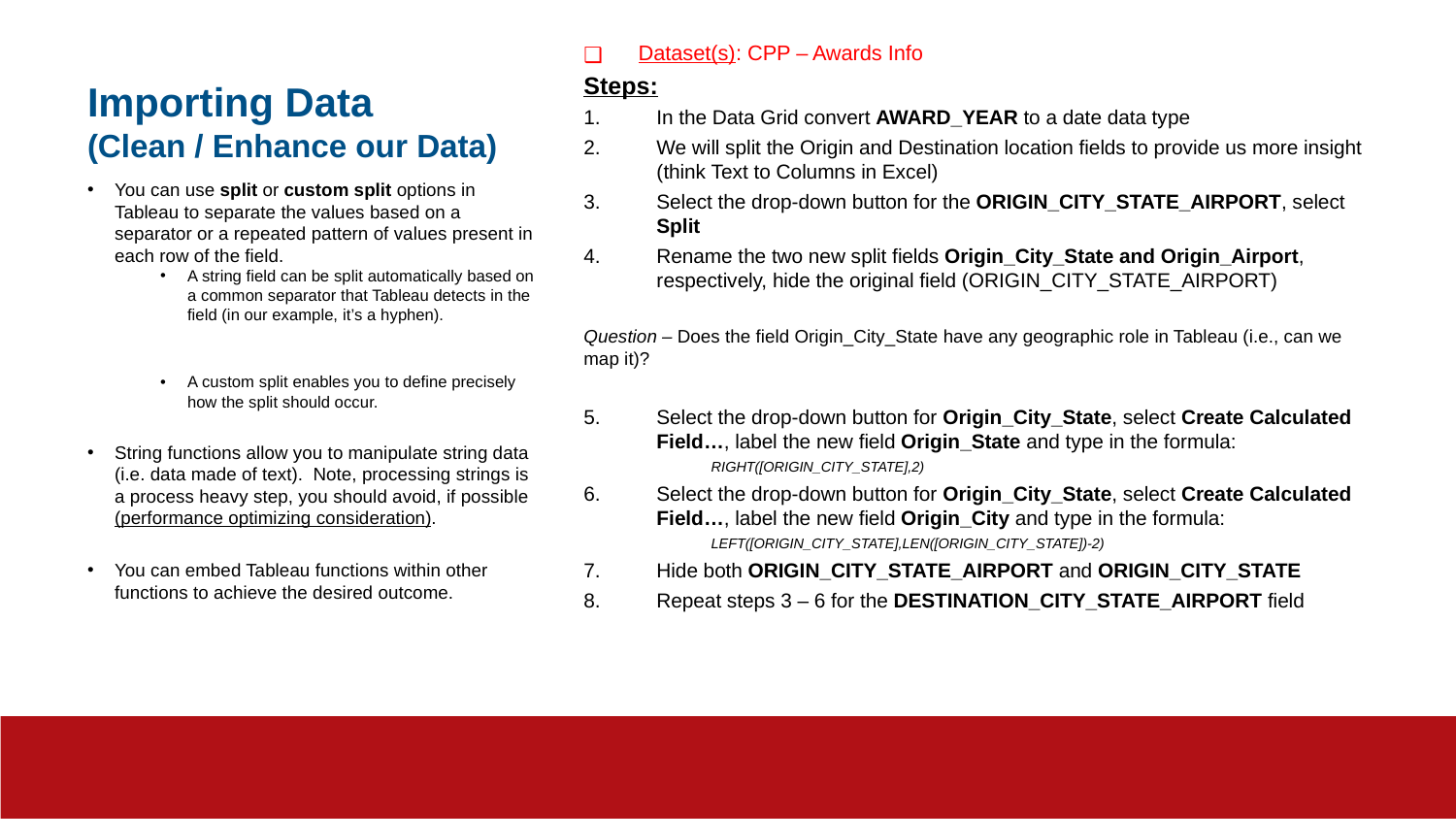

# Importing Data (Clean / Enhance our Data)
Dataset(s): CPP – Awards Info
Steps:
In the Data Grid convert AWARD_YEAR to a date data type
We will split the Origin and Destination location fields to provide us more insight (think Text to Columns in Excel)
Select the drop-down button for the ORIGIN_CITY_STATE_AIRPORT, select Split
Rename the two new split fields Origin_City_State and Origin_Airport, respectively, hide the original field (ORIGIN_CITY_STATE_AIRPORT)

Question – Does the field Origin_City_State have any geographic role in Tableau (i.e., can we map it)?

Select the drop-down button for Origin_City_State, select Create Calculated Field…, label the new field Origin_State and type in the formula:
RIGHT([ORIGIN_CITY_STATE],2)
Select the drop-down button for Origin_City_State, select Create Calculated Field…, label the new field Origin_City and type in the formula:
LEFT([ORIGIN_CITY_STATE],LEN([ORIGIN_CITY_STATE])-2)
Hide both ORIGIN_CITY_STATE_AIRPORT and ORIGIN_CITY_STATE
Repeat steps 3 – 6 for the DESTINATION_CITY_STATE_AIRPORT field
You can use split or custom split options in Tableau to separate the values based on a separator or a repeated pattern of values present in each row of the field.
A string field can be split automatically based on a common separator that Tableau detects in the field (in our example, it’s a hyphen).

A custom split enables you to define precisely how the split should occur.

String functions allow you to manipulate string data (i.e. data made of text).  Note, processing strings is a process heavy step, you should avoid, if possible (performance optimizing consideration).

You can embed Tableau functions within other functions to achieve the desired outcome.